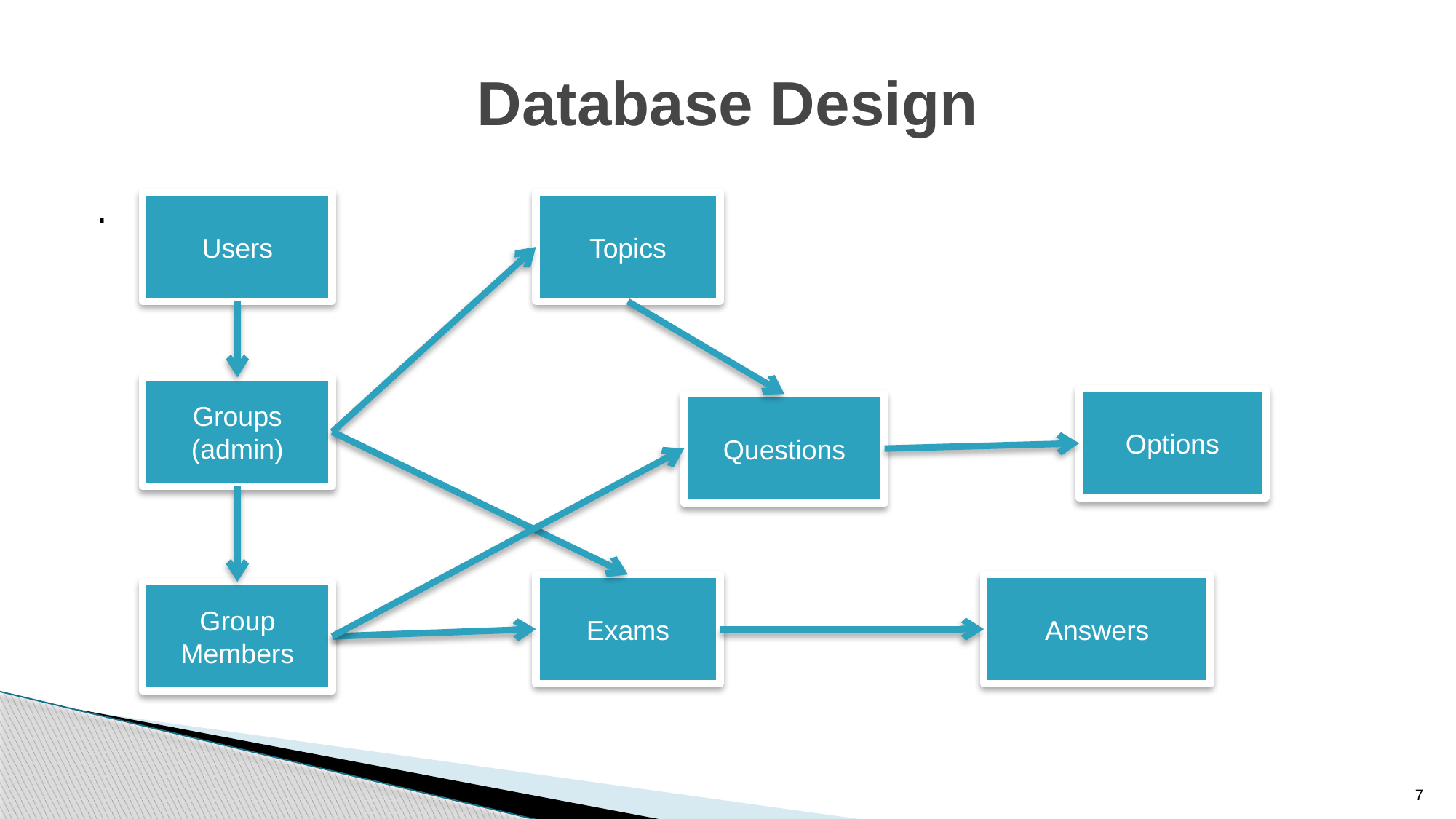

# Database Design
.
Users
Topics
Groups
(admin)
Options
Questions
Exams
Answers
Group Members
7